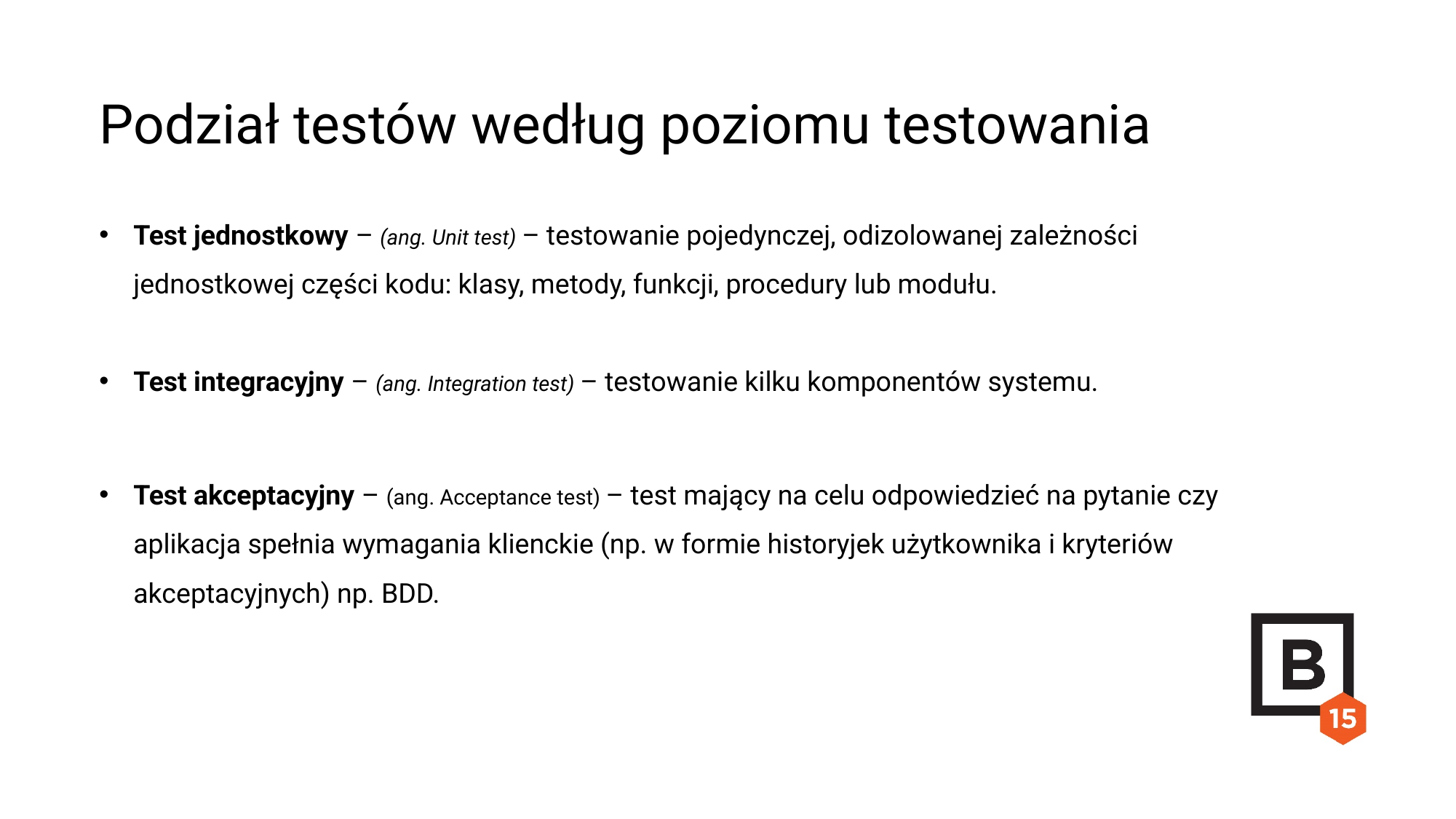

Podział testów według poziomu testowania
Test jednostkowy – (ang. Unit test) – testowanie pojedynczej, odizolowanej zależności jednostkowej części kodu: klasy, metody, funkcji, procedury lub modułu.
Test integracyjny – (ang. Integration test) – testowanie kilku komponentów systemu.
Test akceptacyjny – (ang. Acceptance test) – test mający na celu odpowiedzieć na pytanie czy aplikacja spełnia wymagania klienckie (np. w formie historyjek użytkownika i kryteriów akceptacyjnych) np. BDD.